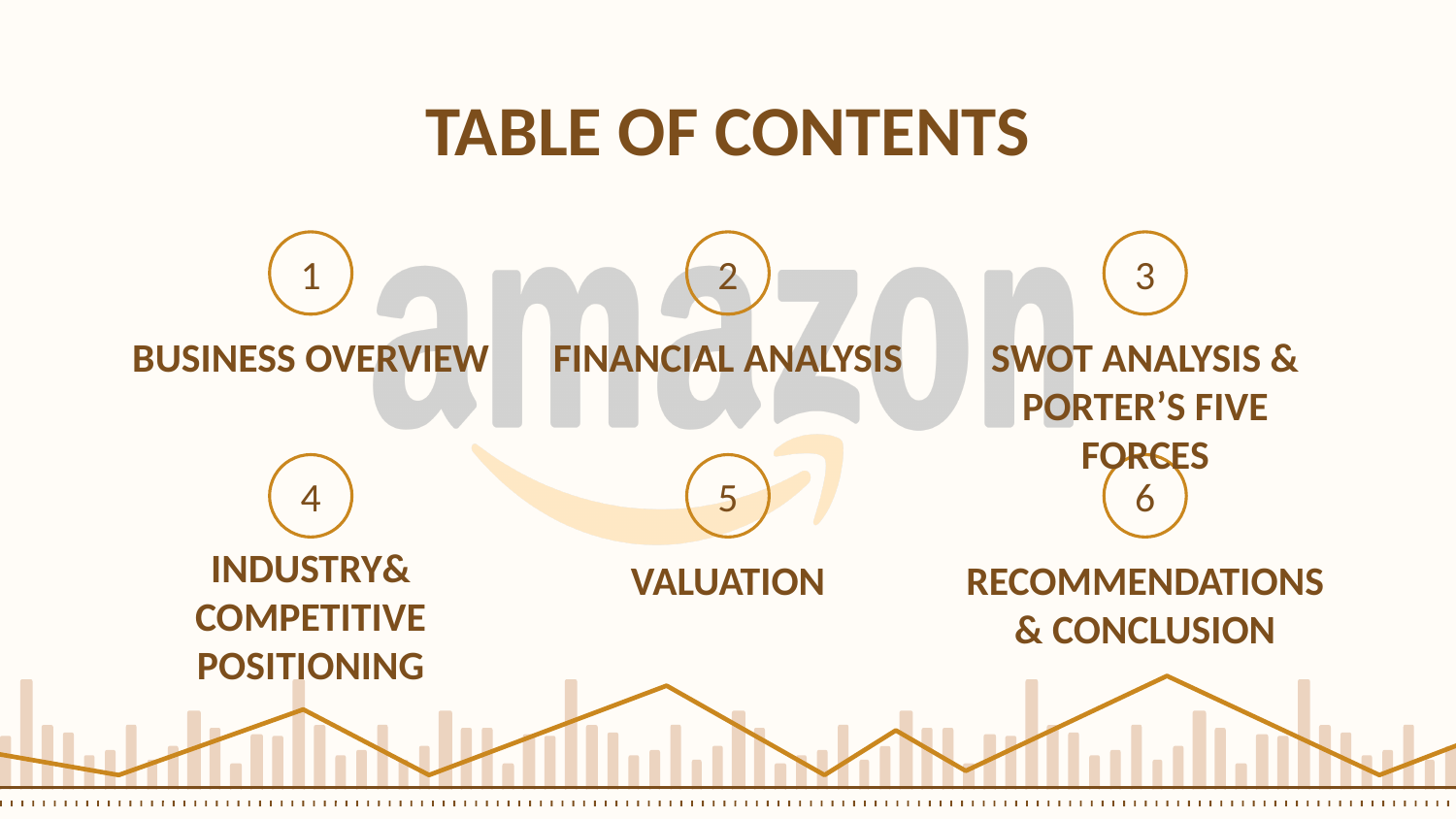

# TABLE OF CONTENTS

1
2
3
BUSINESS OVERVIEW
FINANCIAL ANALYSIS
SWOT ANALYSIS & PORTER’S FIVE FORCES

4
5
6
INDUSTRY&
COMPETITIVE POSITIONING

VALUATION
RECOMMENDATIONS & CONCLUSION